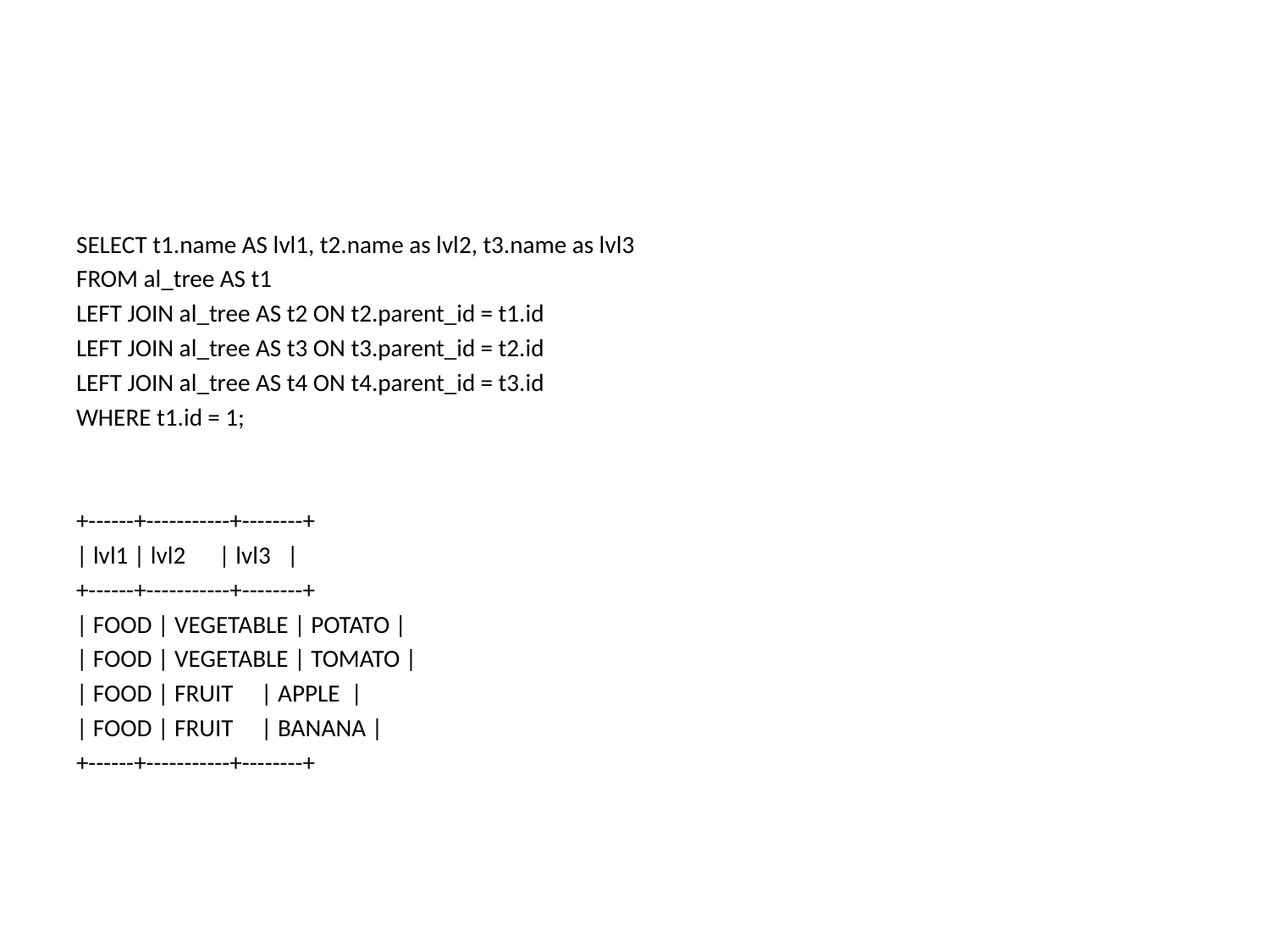

#
SELECT t1.name AS lvl1, t2.name as lvl2, t3.name as lvl3
FROM al_tree AS t1
LEFT JOIN al_tree AS t2 ON t2.parent_id = t1.id
LEFT JOIN al_tree AS t3 ON t3.parent_id = t2.id
LEFT JOIN al_tree AS t4 ON t4.parent_id = t3.id
WHERE t1.id = 1;

+------+-----------+--------+
| lvl1 | lvl2      | lvl3   |
+------+-----------+--------+
| FOOD | VEGETABLE | POTATO |
| FOOD | VEGETABLE | TOMATO |
| FOOD | FRUIT     | APPLE  |
| FOOD | FRUIT     | BANANA |
+------+-----------+--------+